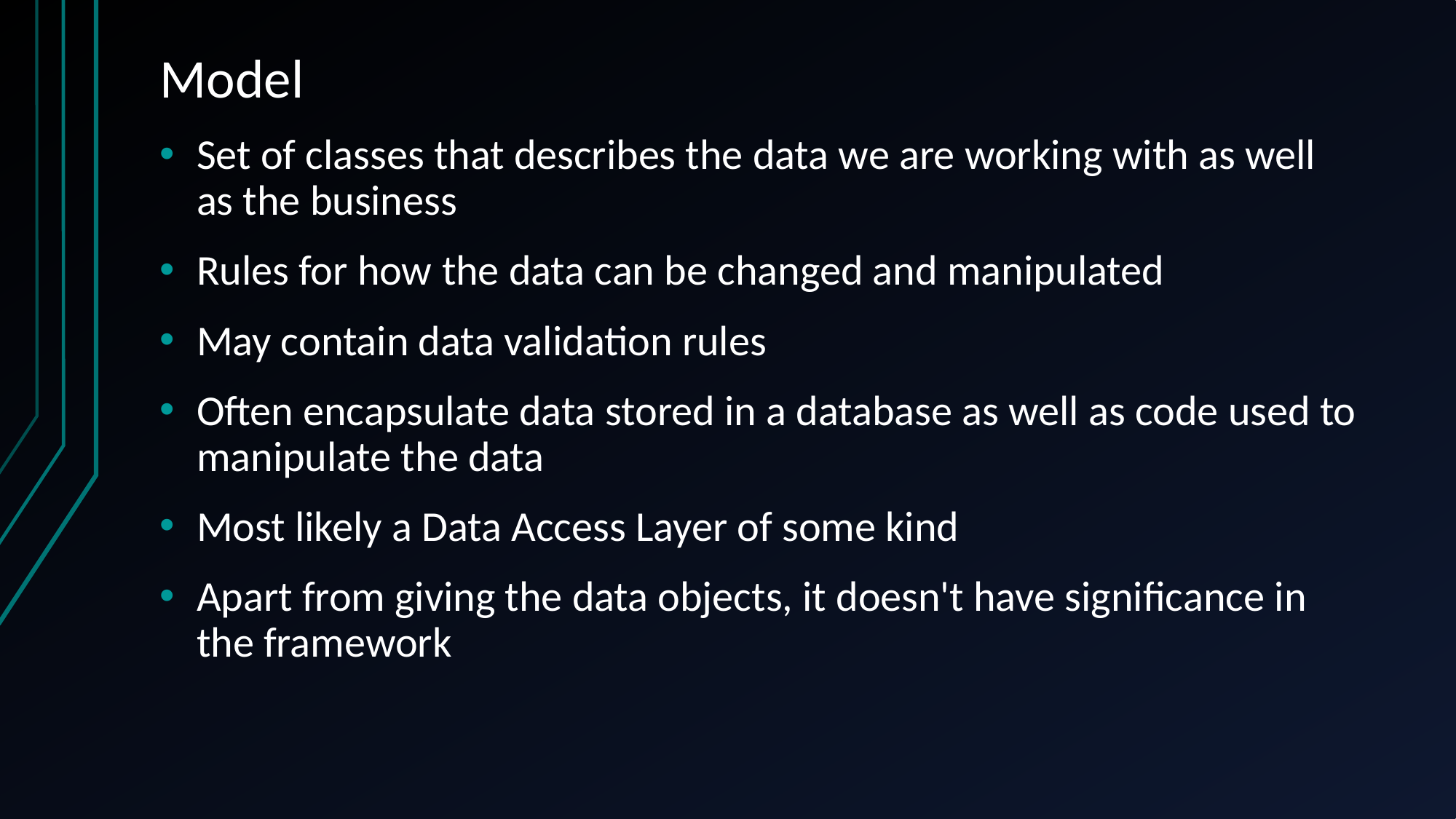

# Model
Set of classes that describes the data we are working with as well as the business
Rules for how the data can be changed and manipulated
May contain data validation rules
Often encapsulate data stored in a database as well as code used to manipulate the data
Most likely a Data Access Layer of some kind
Apart from giving the data objects, it doesn't have significance in the framework